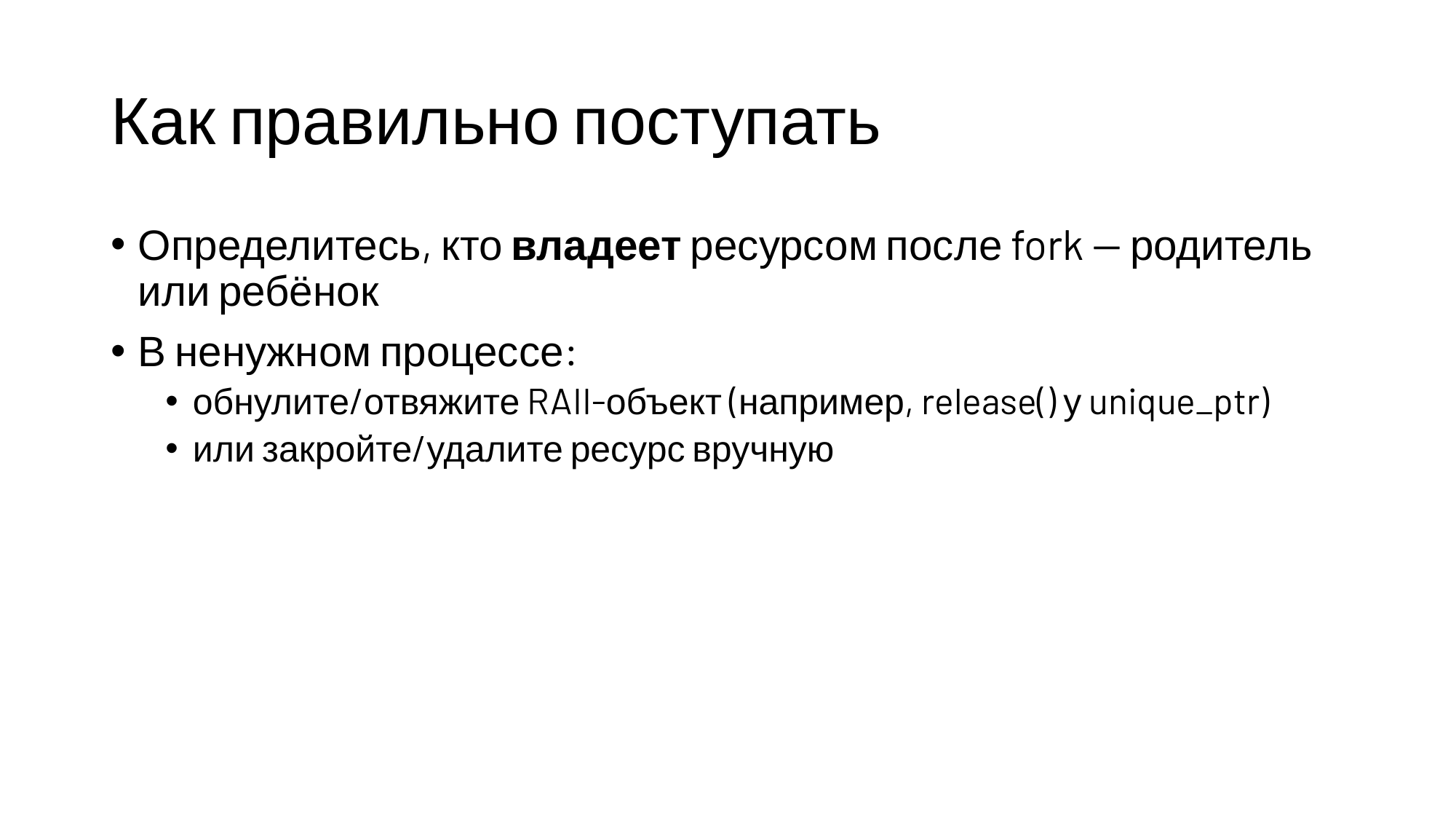

# Как правильно поступать
Определитесь, кто владеет ресурсом после fork — родитель или ребёнок
В ненужном процессе:
обнулите/отвяжите RAII-объект (например, release() у unique_ptr)
или закройте/удалите ресурс вручную